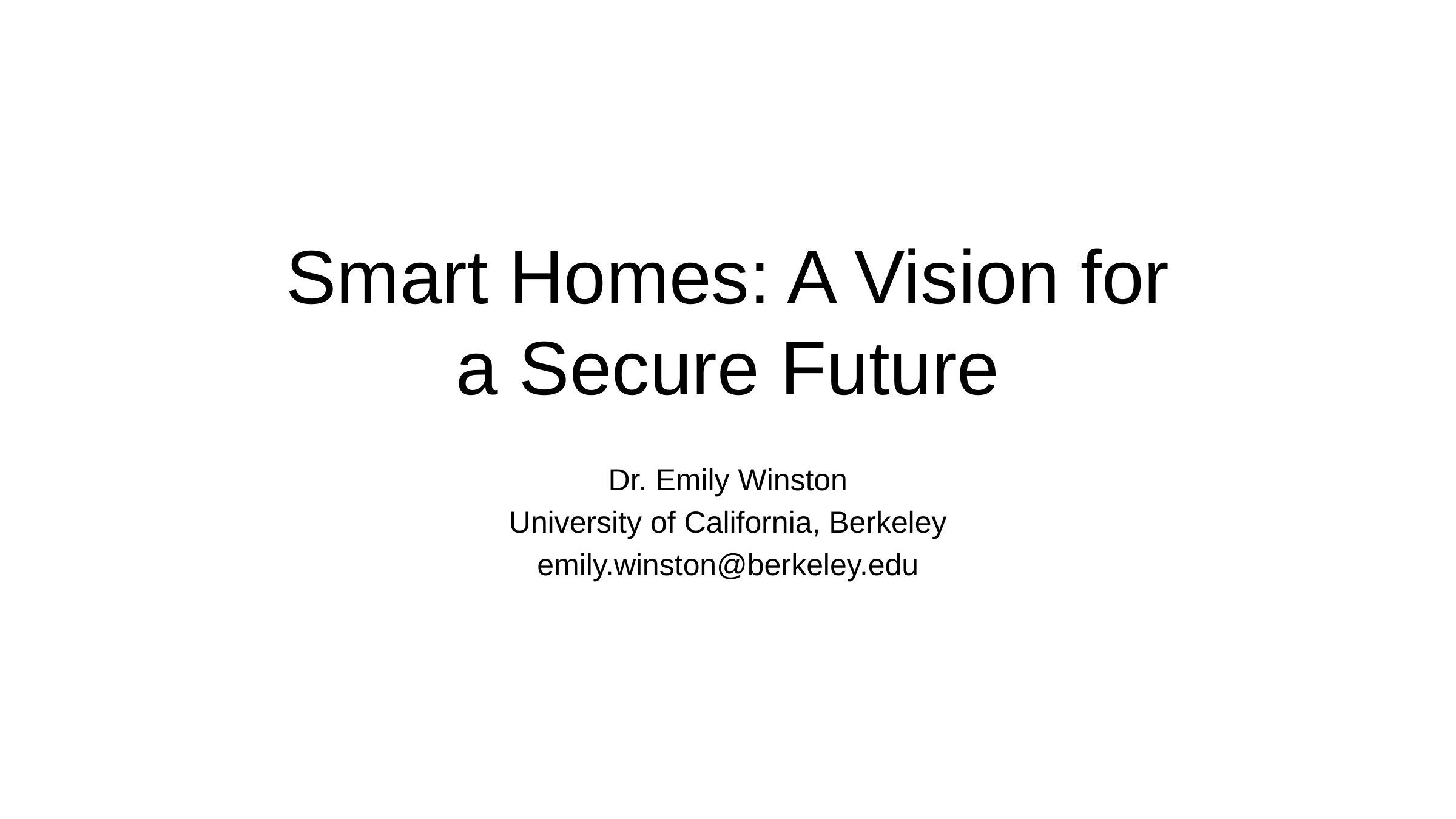

# Smart Homes: A Vision for a Secure Future
Dr. Emily Winston
University of California, Berkeley
emily.winston@berkeley.edu